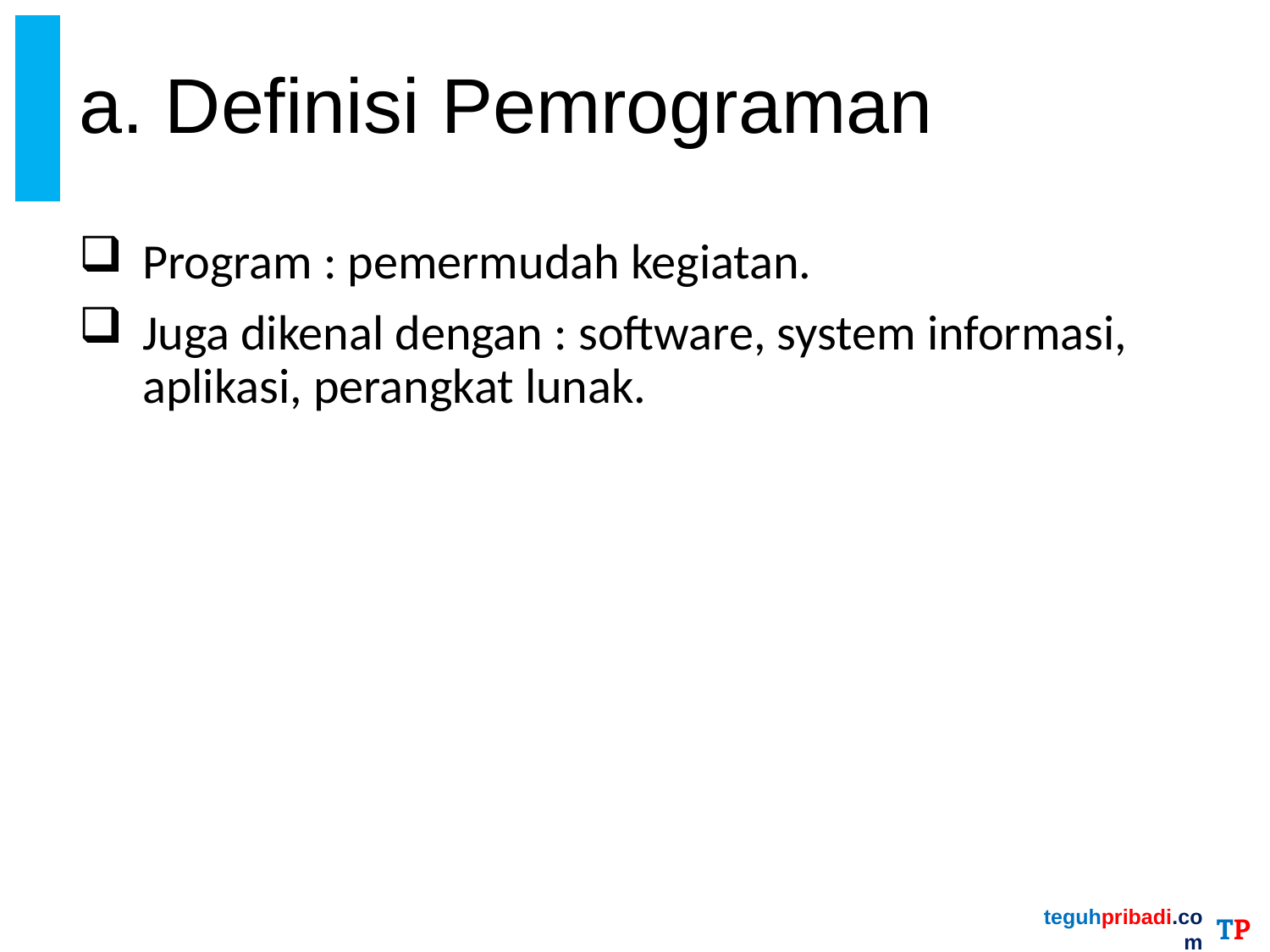

# a. Definisi Pemrograman
Program : pemermudah kegiatan.
Juga dikenal dengan : software, system informasi, aplikasi, perangkat lunak.